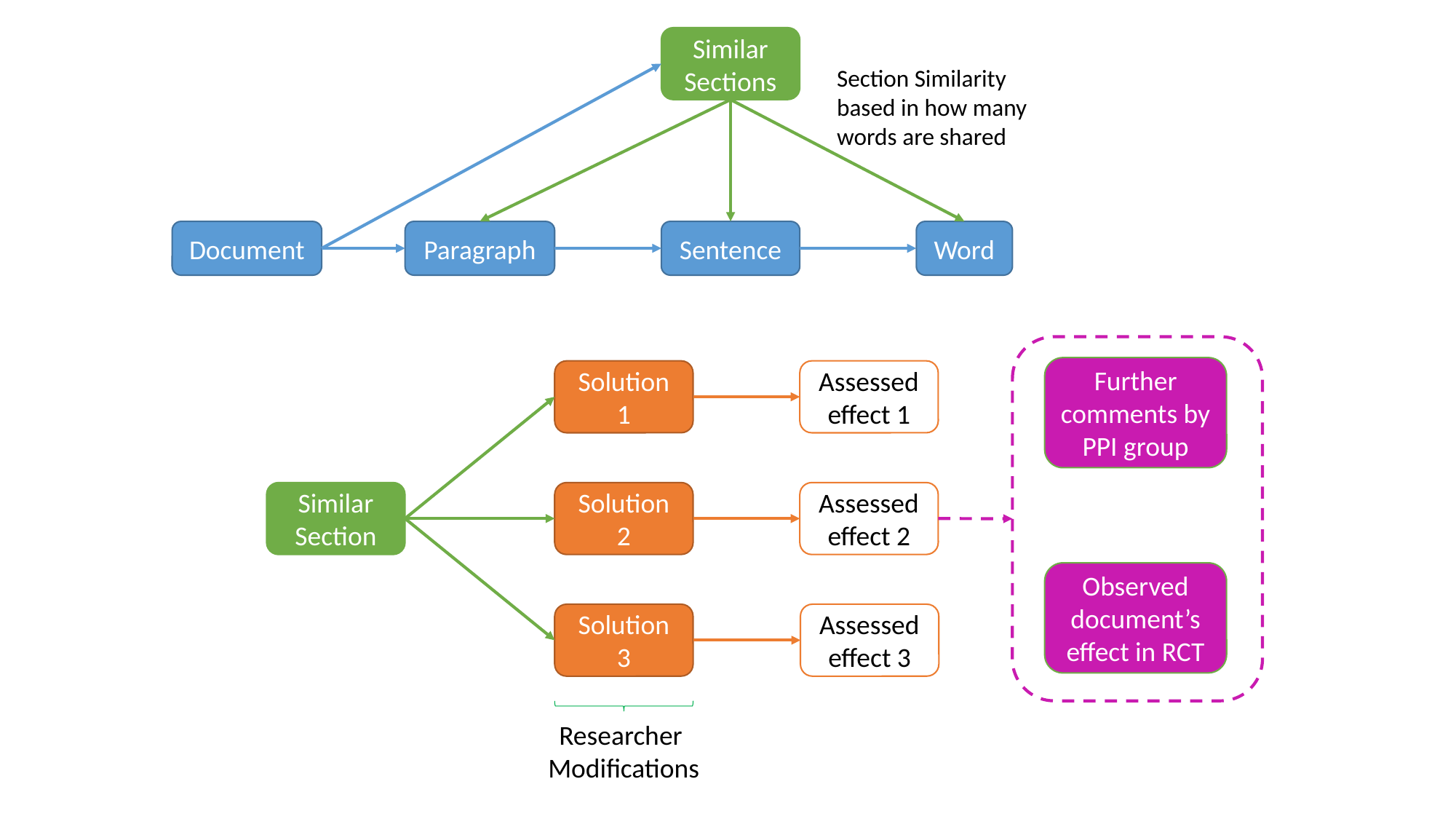

Similar Sections
Document
Paragraph
Sentence
Word
Section Similarity
based in how many
words are shared

Further comments by PPI group
Solution 1
Assessed effect 1
Similar Section
Solution 2
Assessed effect 2
Observed document’s effect in RCT
Solution 3
Assessed effect 3

Researcher
Modifications